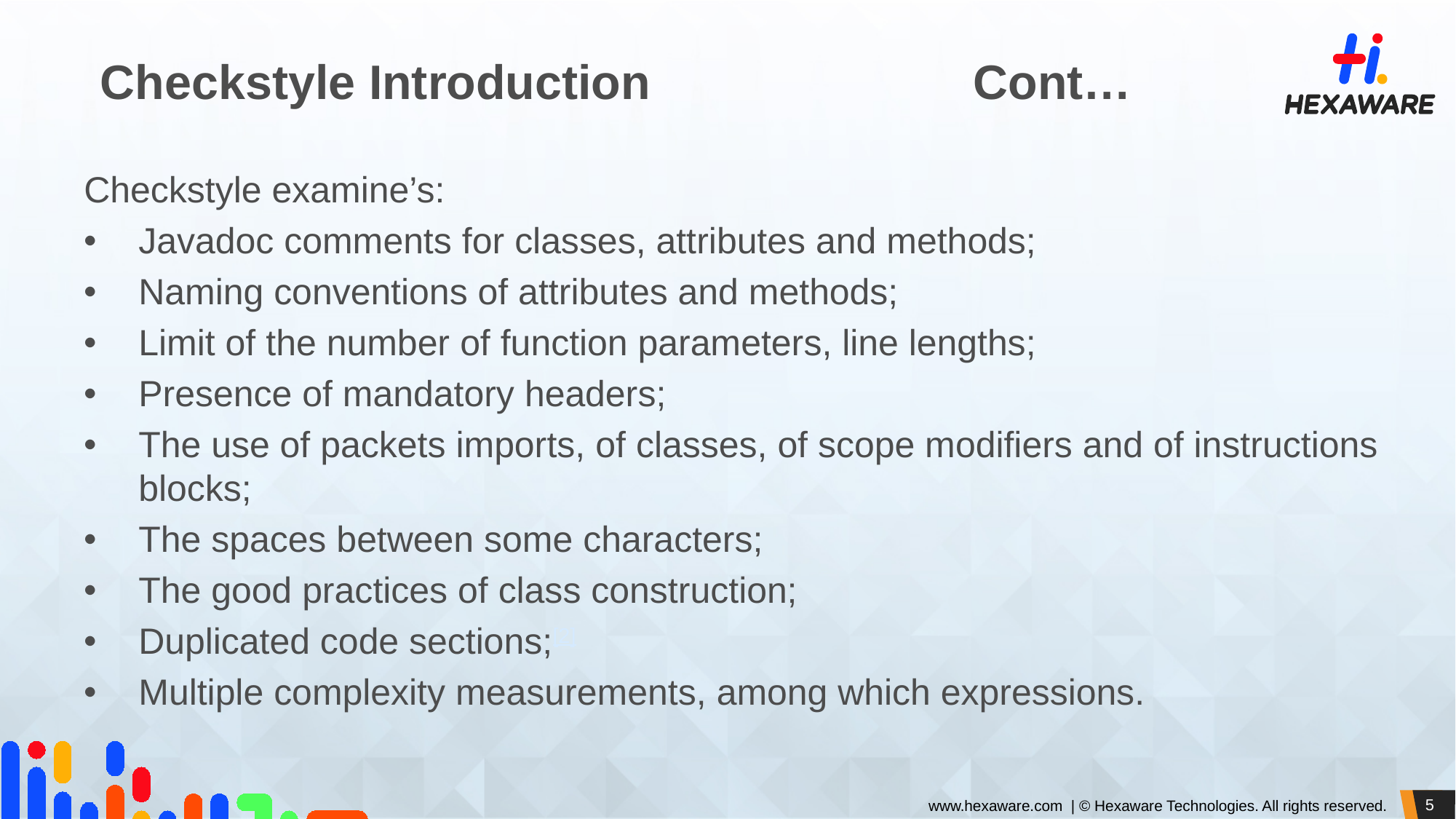

# Checkstyle Introduction			Cont…
Checkstyle examine’s:
Javadoc comments for classes, attributes and methods;
Naming conventions of attributes and methods;
Limit of the number of function parameters, line lengths;
Presence of mandatory headers;
The use of packets imports, of classes, of scope modifiers and of instructions blocks;
The spaces between some characters;
The good practices of class construction;
Duplicated code sections;[2]
Multiple complexity measurements, among which expressions.